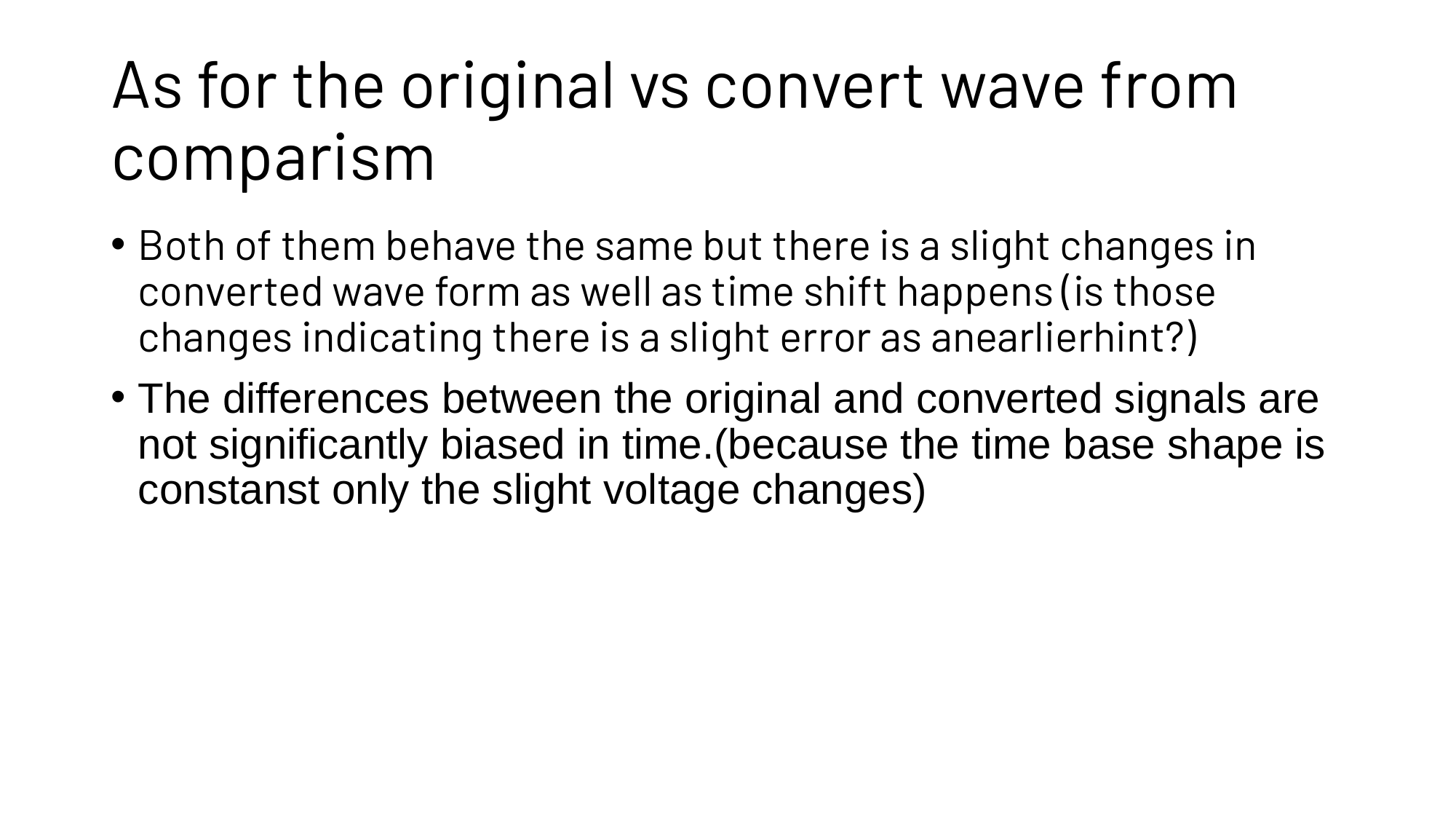

# As for the original vs convert wave from comparism
Both of them behave the same but there is a slight changes in converted wave form as well as time shift happens (is those changes indicating there is a slight error as anearlierhint?)
The differences between the original and converted signals are not significantly biased in time.(because the time base shape is constanst only the slight voltage changes)